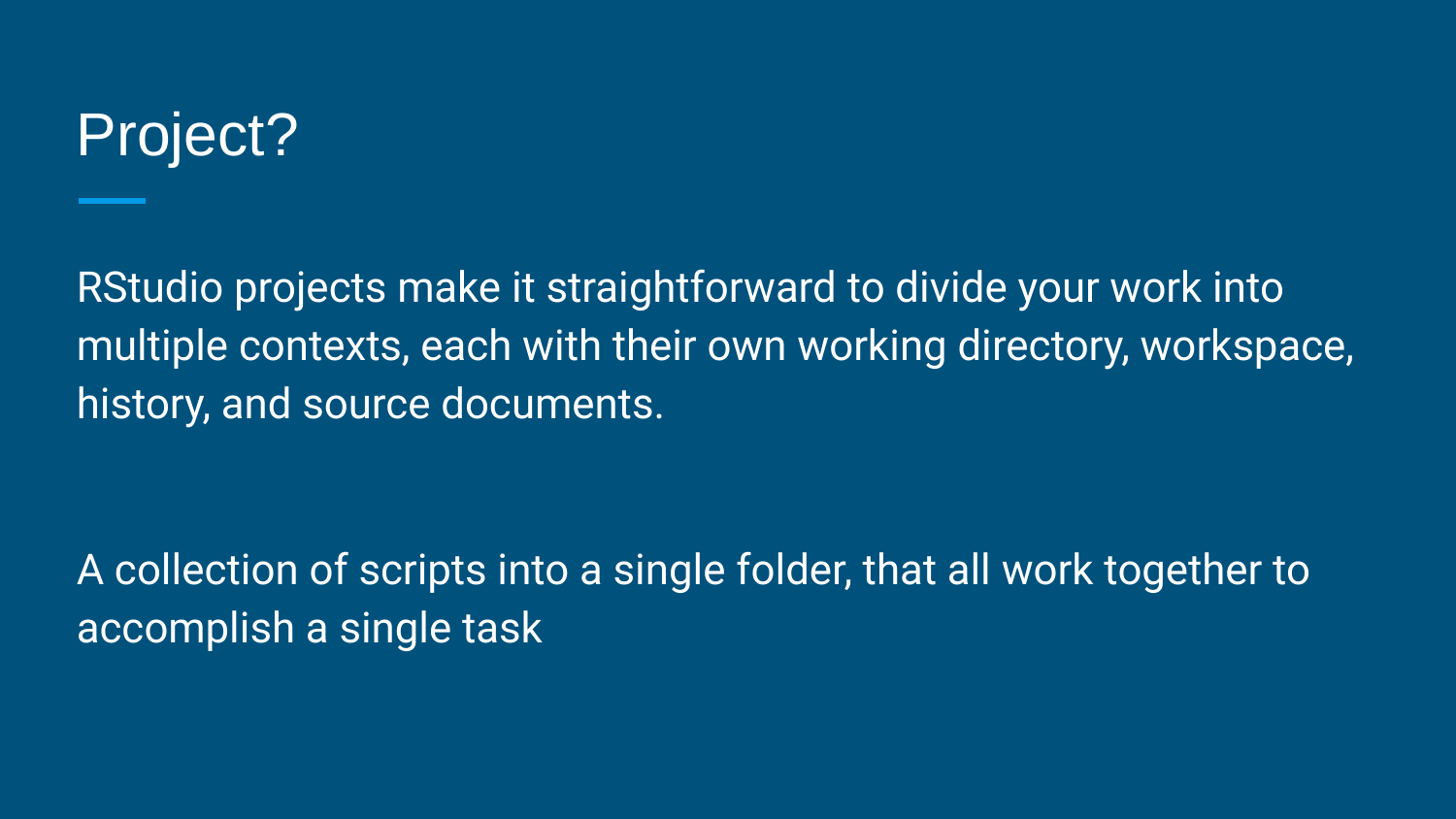

# Project?
RStudio projects make it straightforward to divide your work into multiple contexts, each with their own working directory, workspace, history, and source documents.

A collection of scripts into a single folder, that all work together to accomplish a single task